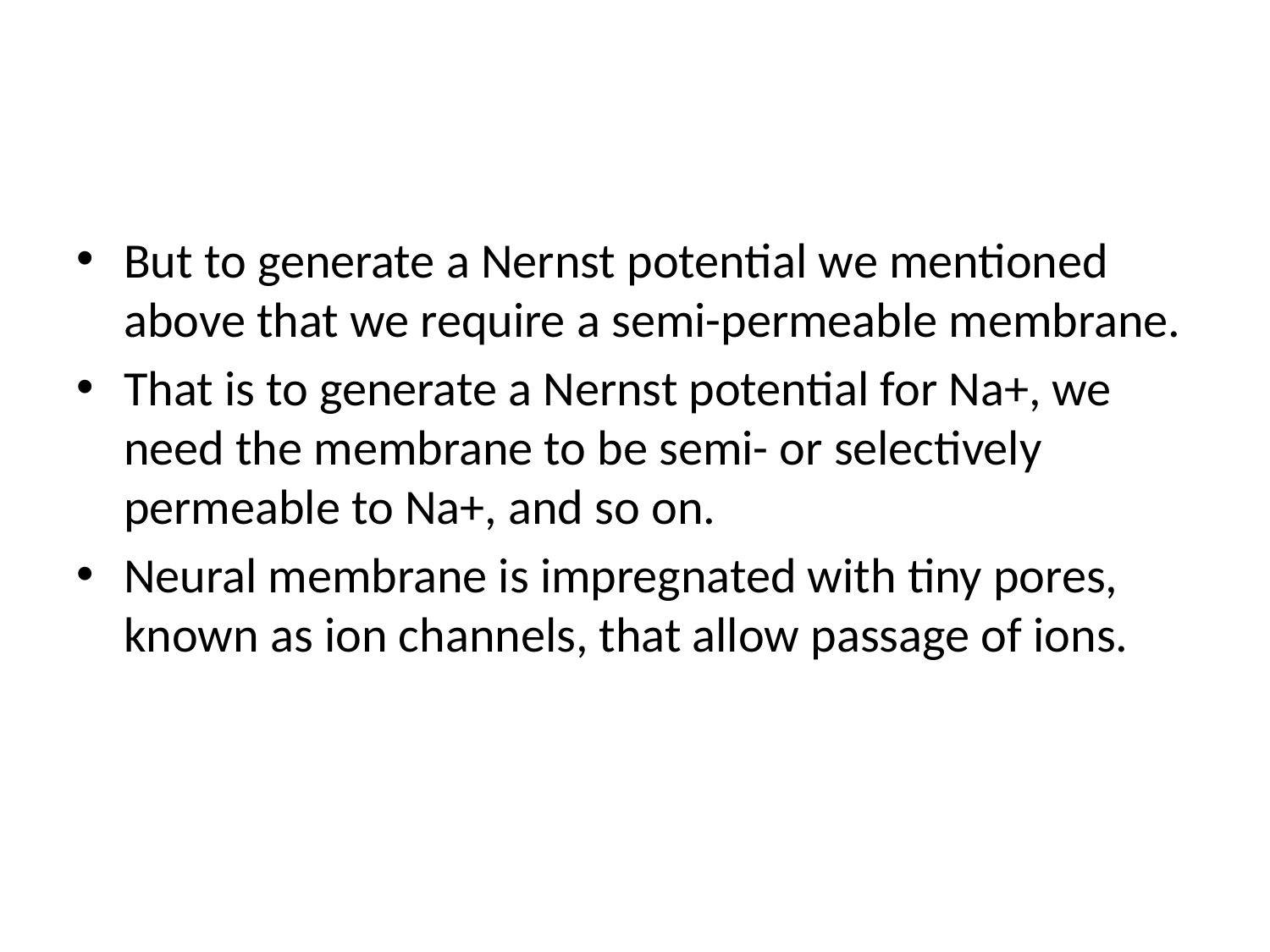

#
But to generate a Nernst potential we mentioned above that we require a semi-permeable membrane.
That is to generate a Nernst potential for Na+, we need the membrane to be semi- or selectively permeable to Na+, and so on.
Neural membrane is impregnated with tiny pores, known as ion channels, that allow passage of ions.